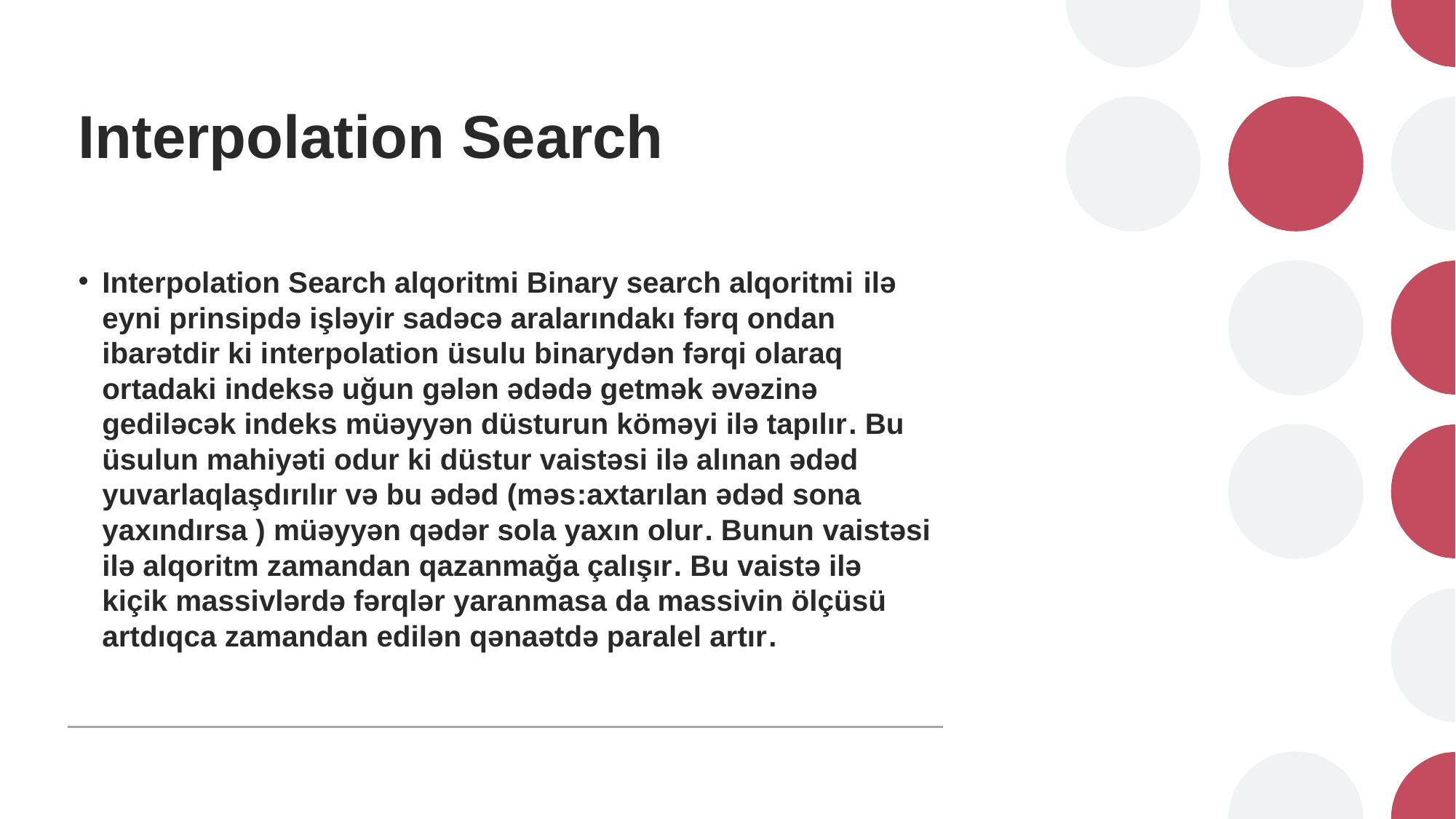

# Interpolation Search
Interpolation Search alqoritmi Binary search alqoritmi ilə eyni prinsipdə işləyir sadəcə aralarındakı fərq ondan ibarətdir ki interpolation üsulu binarydən fərqi olaraq ortadaki indeksə uğun gələn ədədə getmək əvəzinə gediləcək indeks müəyyən düsturun köməyi ilə tapılır. Bu üsulun mahiyəti odur ki düstur vaistəsi ilə alınan ədəd yuvarlaqlaşdırılır və bu ədəd (məs:axtarılan ədəd sona yaxındırsa ) müəyyən qədər sola yaxın olur. Bunun vaistəsi ilə alqoritm zamandan qazanmağa çalışır. Bu vaistə ilə kiçik massivlərdə fərqlər yaranmasa da massivin ölçüsü artdıqca zamandan edilən qənaətdə paralel artır.